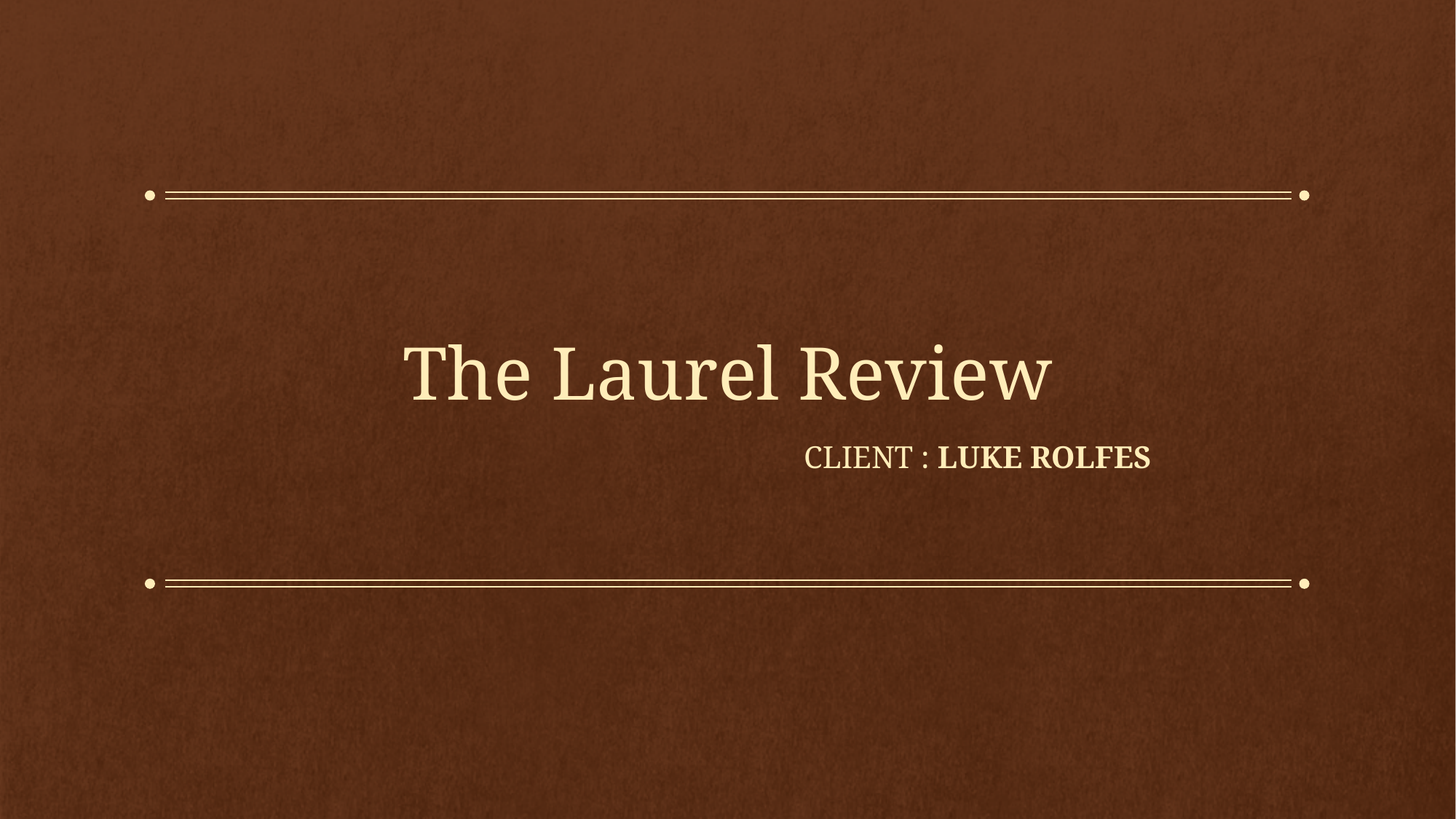

# The Laurel Review
Client : LUKE ROLFES